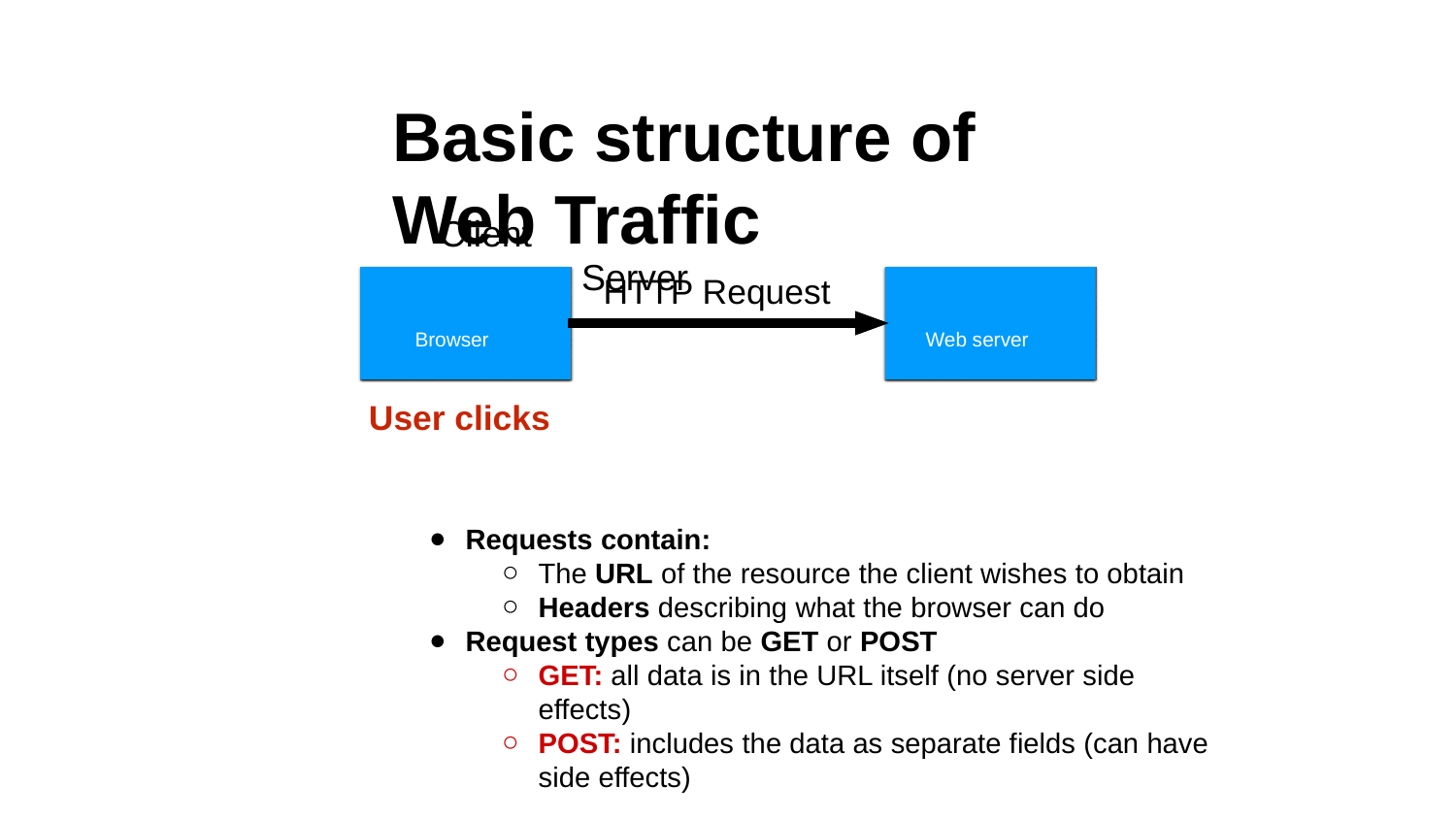

Basic structure of Web Traffic

Client                                                               Server

HTTP Request

Browser

Web server

User clicks
Requests contain:
The URL of the resource the client wishes to obtain
Headers describing what the browser can do
Request types can be GET or POST
GET: all data is in the URL itself (no server side effects)
POST: includes the data as separate fields (can have side effects)